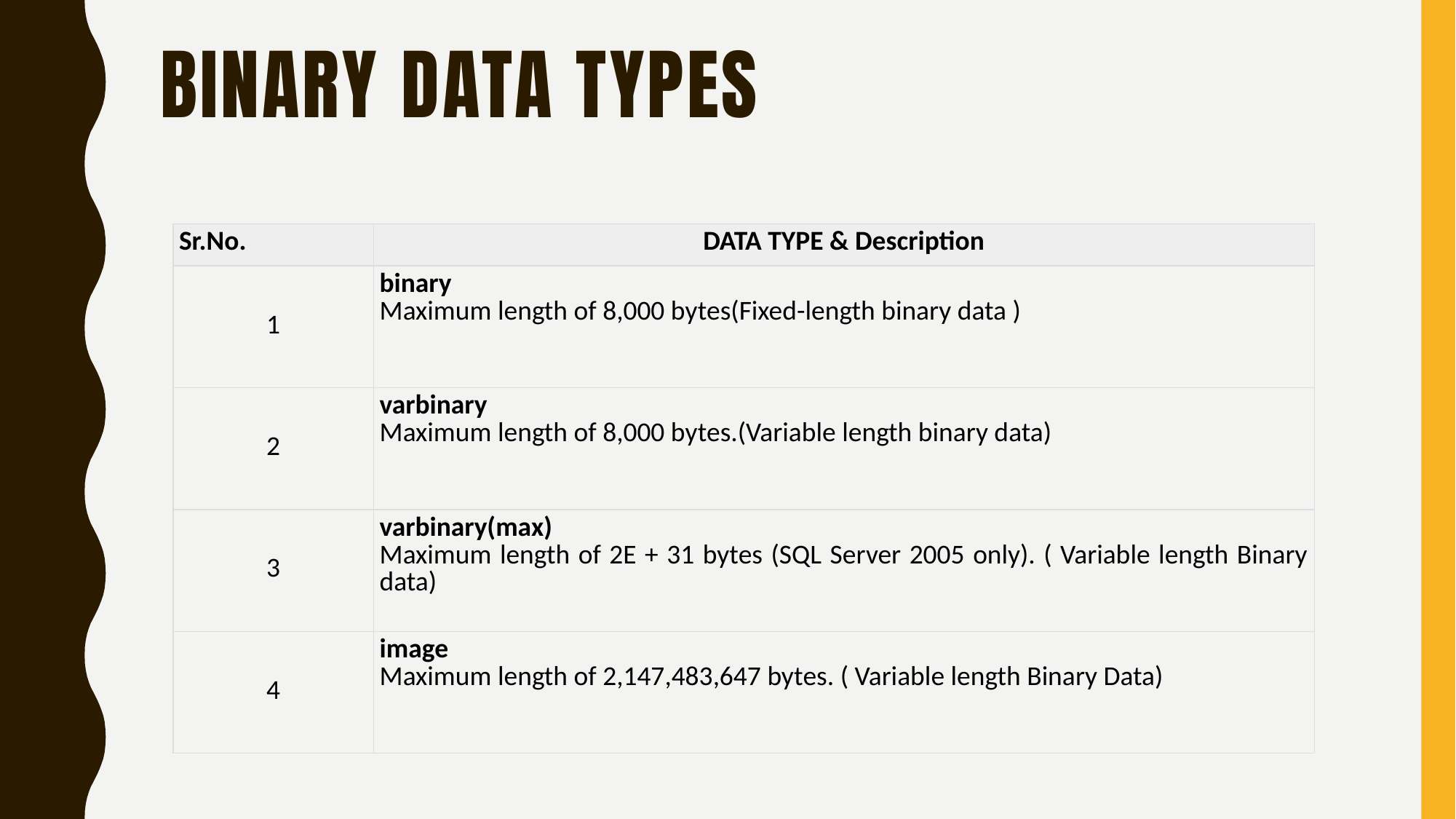

# Binary Data Types
| Sr.No. | DATA TYPE & Description |
| --- | --- |
| 1 | binary Maximum length of 8,000 bytes(Fixed-length binary data ) |
| 2 | varbinary Maximum length of 8,000 bytes.(Variable length binary data) |
| 3 | varbinary(max) Maximum length of 2E + 31 bytes (SQL Server 2005 only). ( Variable length Binary data) |
| 4 | image Maximum length of 2,147,483,647 bytes. ( Variable length Binary Data) |